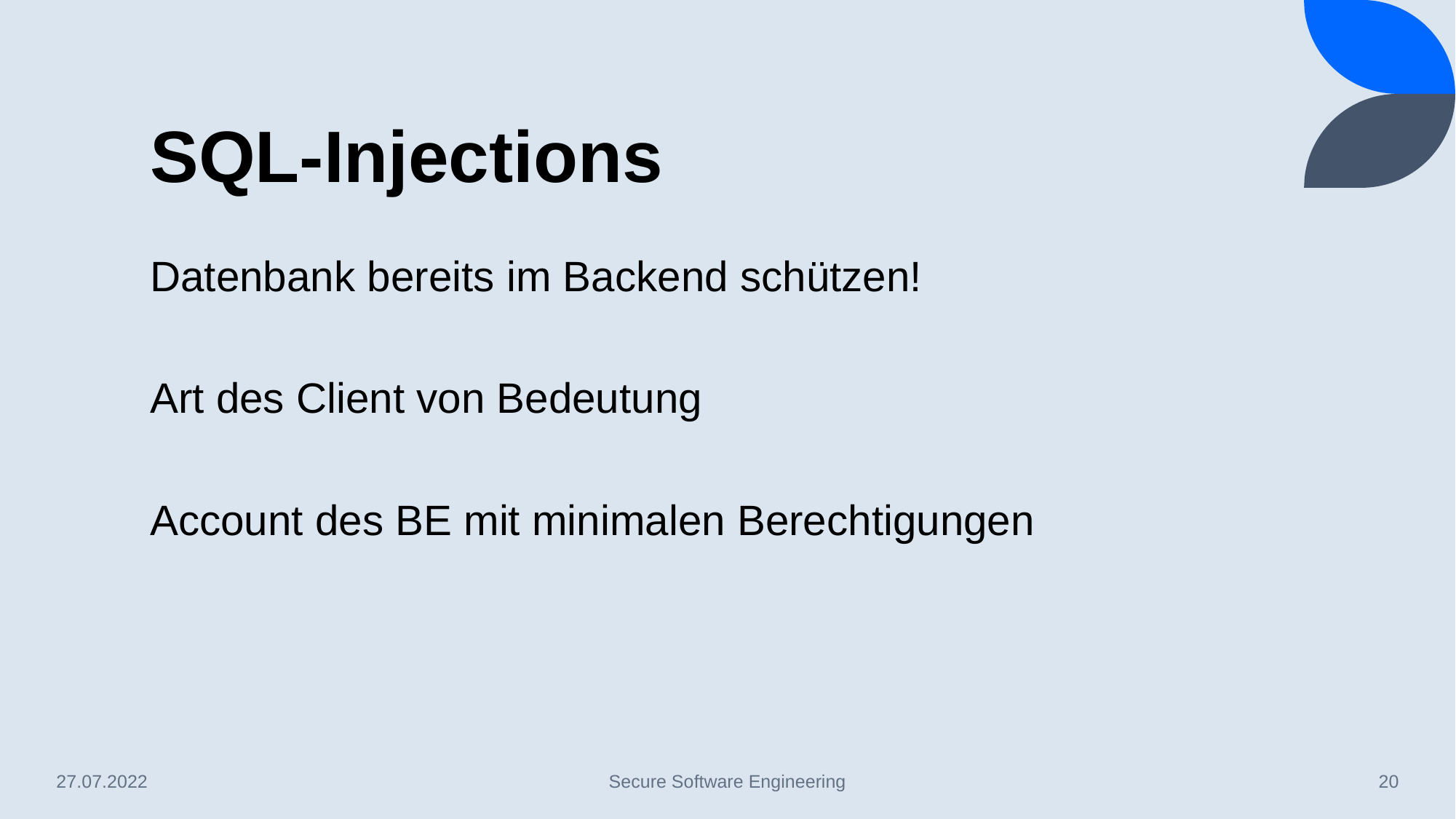

# SQL-Injections
Datenbank bereits im Backend schützen!

Art des Client von Bedeutung

Account des BE mit minimalen Berechtigungen
27.07.2022
Secure Software Engineering
20